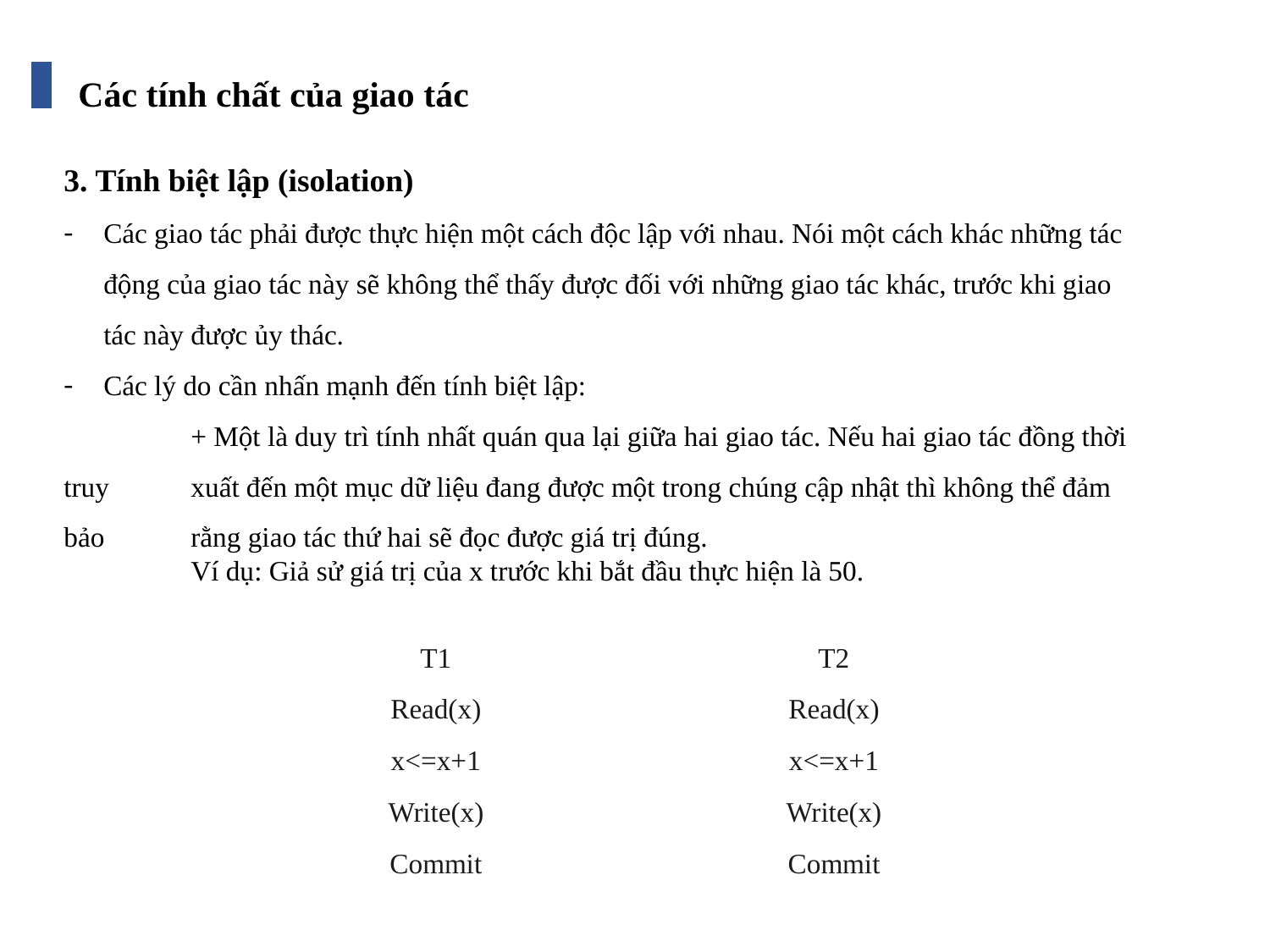

Các tính chất của giao tác
3. Tính biệt lập (isolation)
Các giao tác phải được thực hiện một cách độc lập với nhau. Nói một cách khác những tác động của giao tác này sẽ không thể thấy được đối với những giao tác khác, trước khi giao tác này được ủy thác.
Các lý do cần nhấn mạnh đến tính biệt lập:
	+ Một là duy trì tính nhất quán qua lại giữa hai giao tác. Nếu hai giao tác đồng thời truy 	xuất đến một mục dữ liệu đang được một trong chúng cập nhật thì không thể đảm bảo 	rằng giao tác thứ hai sẽ đọc được giá trị đúng.
	Ví dụ: Giả sử giá trị của x trước khi bắt đầu thực hiện là 50.

| T1 | T2 |
| --- | --- |
| Read(x) | Read(x) |
| x<=x+1 | x<=x+1 |
| Write(x) | Write(x) |
| Commit | Commit |